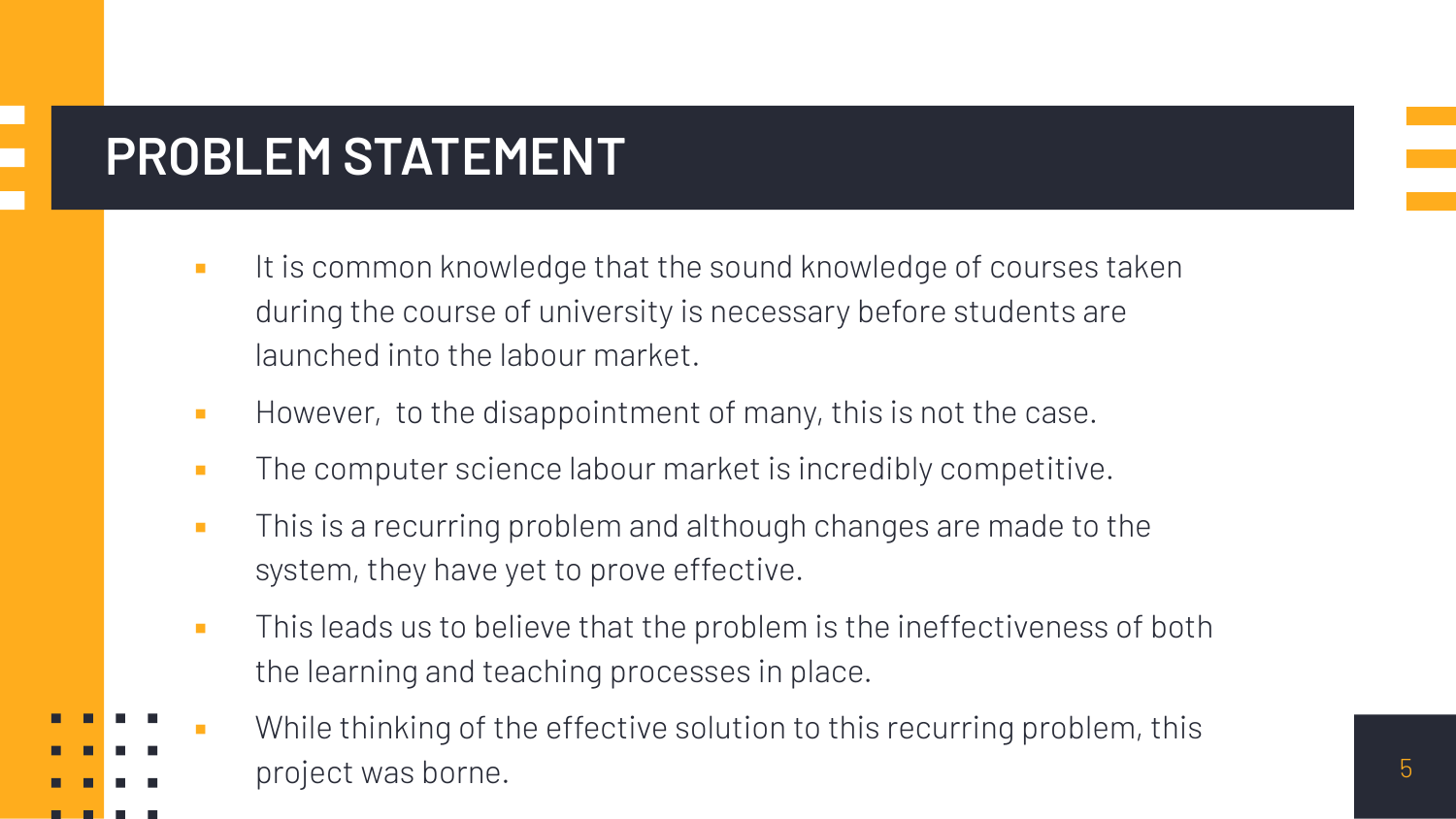

# PROBLEM STATEMENT
It is common knowledge that the sound knowledge of courses taken during the course of university is necessary before students are launched into the labour market.
However,  to the disappointment of many, this is not the case.
The computer science labour market is incredibly competitive.
This is a recurring problem and although changes are made to the system, they have yet to prove effective.
This leads us to believe that the problem is the ineffectiveness of both the learning and teaching processes in place.
While thinking of the effective solution to this recurring problem, this project was borne.

5